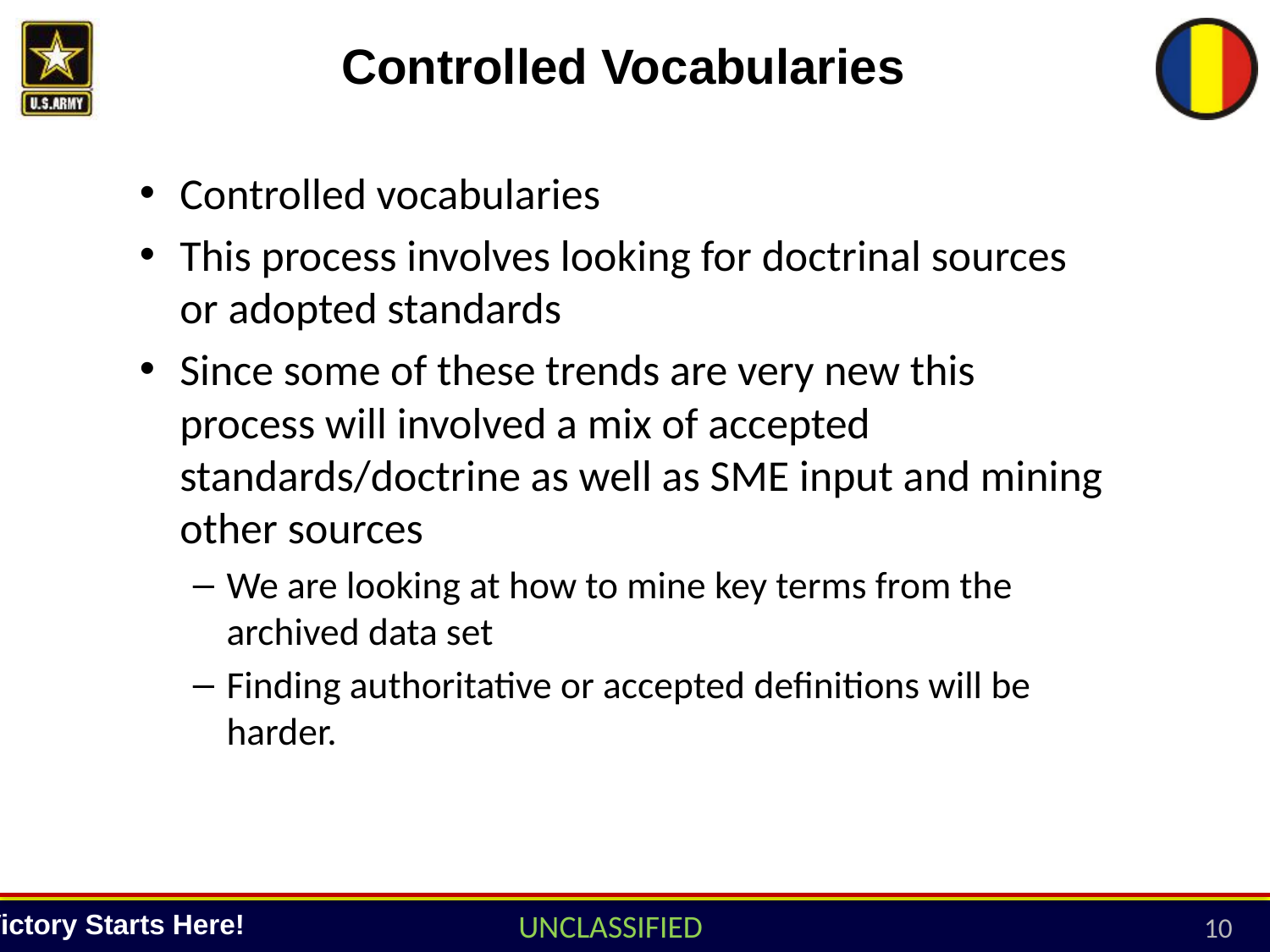

# Controlled Vocabularies
Controlled vocabularies
This process involves looking for doctrinal sources or adopted standards
Since some of these trends are very new this process will involved a mix of accepted standards/doctrine as well as SME input and mining other sources
We are looking at how to mine key terms from the archived data set
Finding authoritative or accepted definitions will be harder.

10